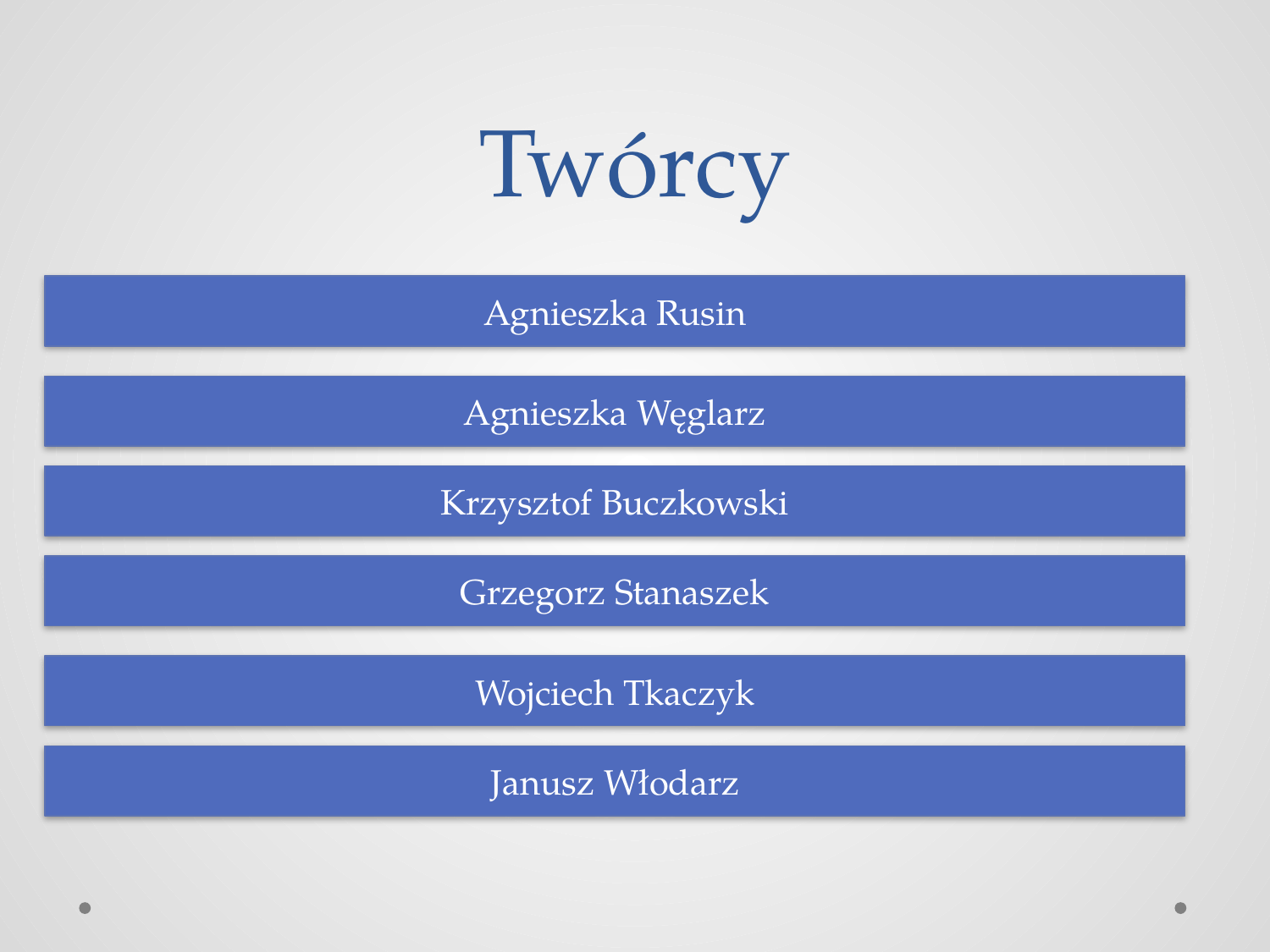

# Twórcy
Agnieszka Rusin
Agnieszka Węglarz
Krzysztof Buczkowski
Grzegorz Stanaszek
Wojciech Tkaczyk
Janusz Włodarz